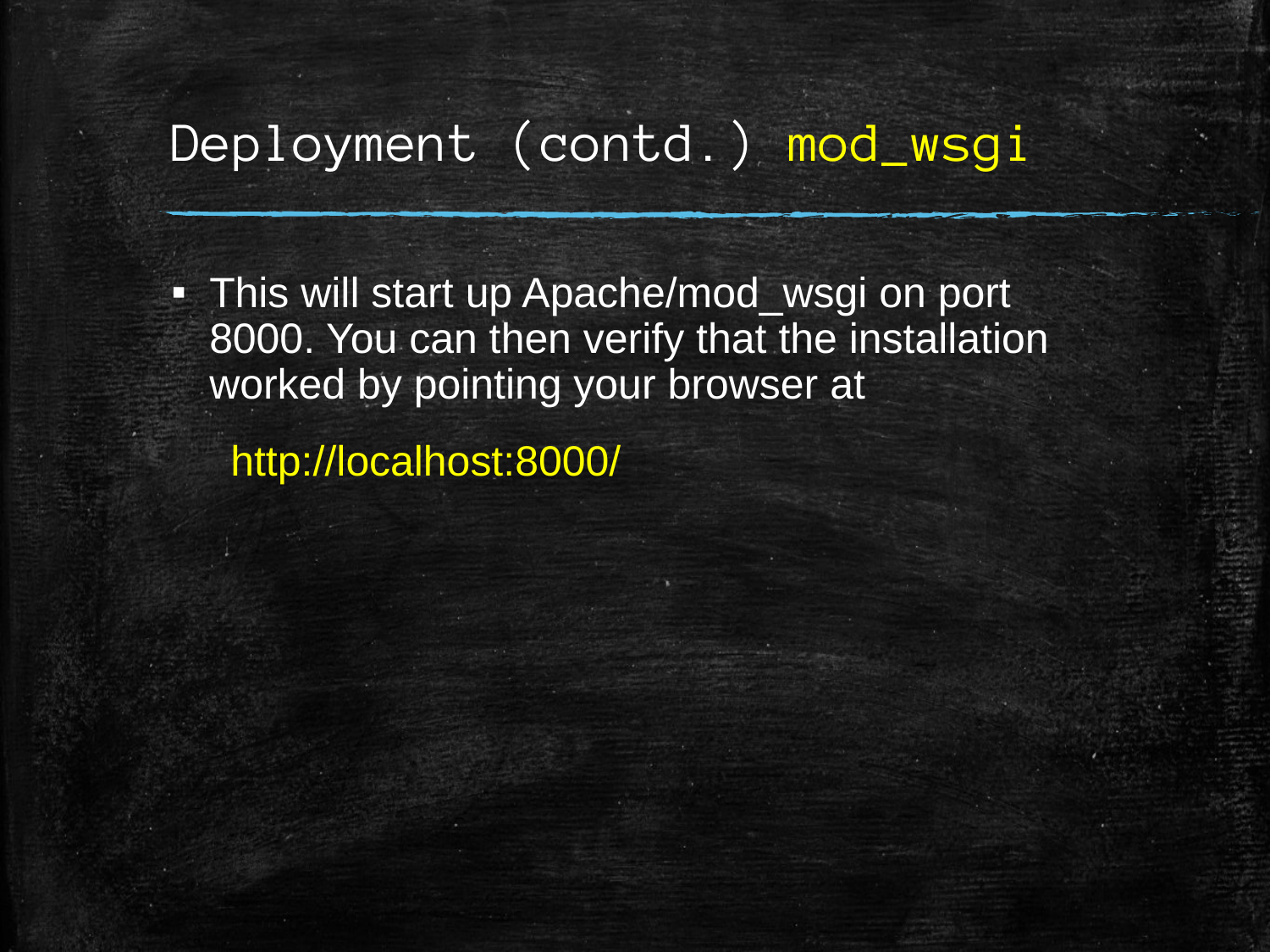

# Deployment (contd.) mod_wsgi
This will start up Apache/mod_wsgi on port 8000. You can then verify that the installation worked by pointing your browser at
     http://localhost:8000/